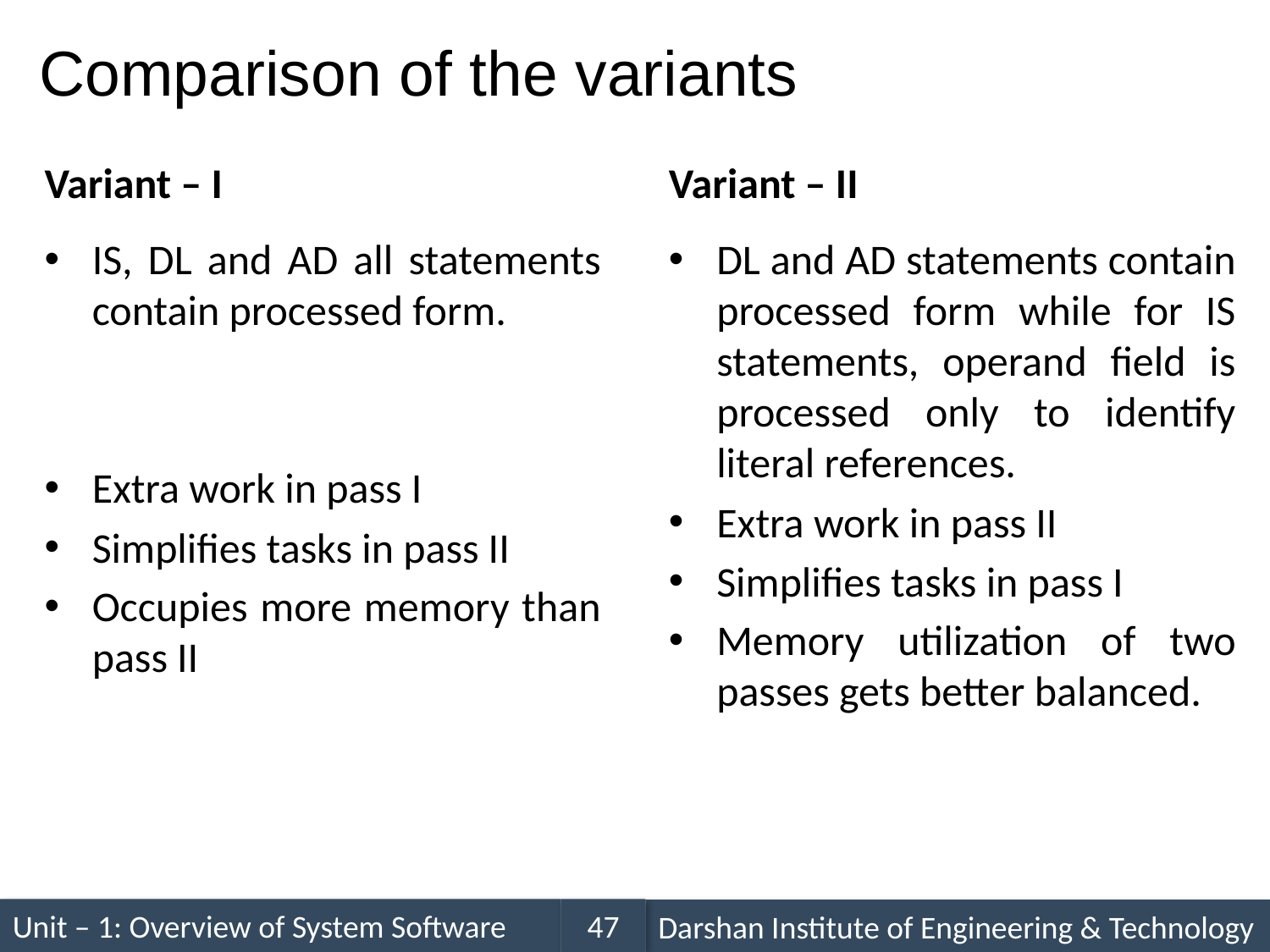

# Comparison of the variants
Variant – I
Variant – II
IS, DL and AD all statements contain processed form.

Extra work in pass I
Simplifies tasks in pass II
Occupies more memory than pass II
DL and AD statements contain processed form while for IS statements, operand field is processed only to identify literal references.
Extra work in pass II
Simplifies tasks in pass I
Memory utilization of two passes gets better balanced.